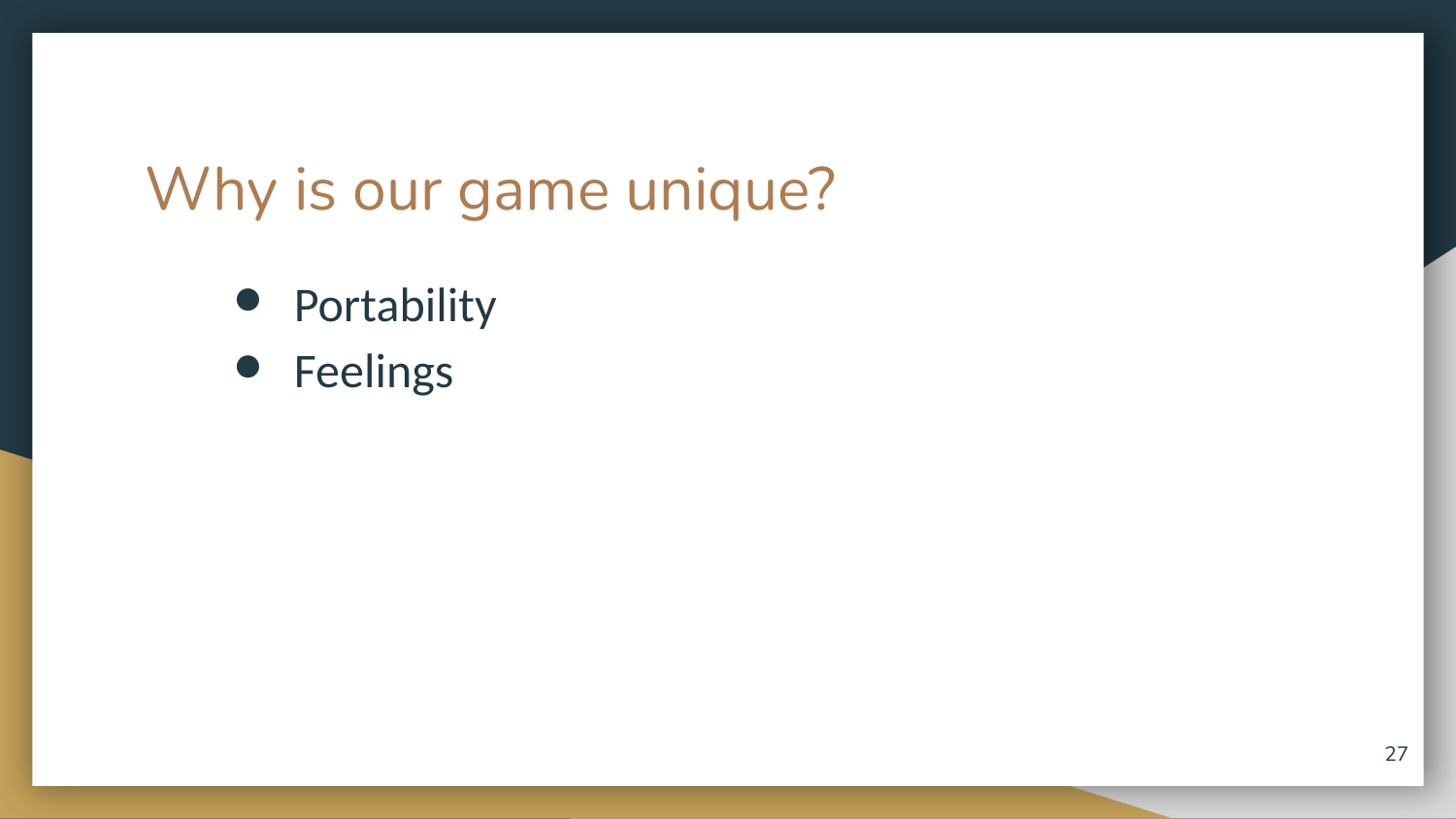

# Why is our game unique?
Portability
Feelings
27